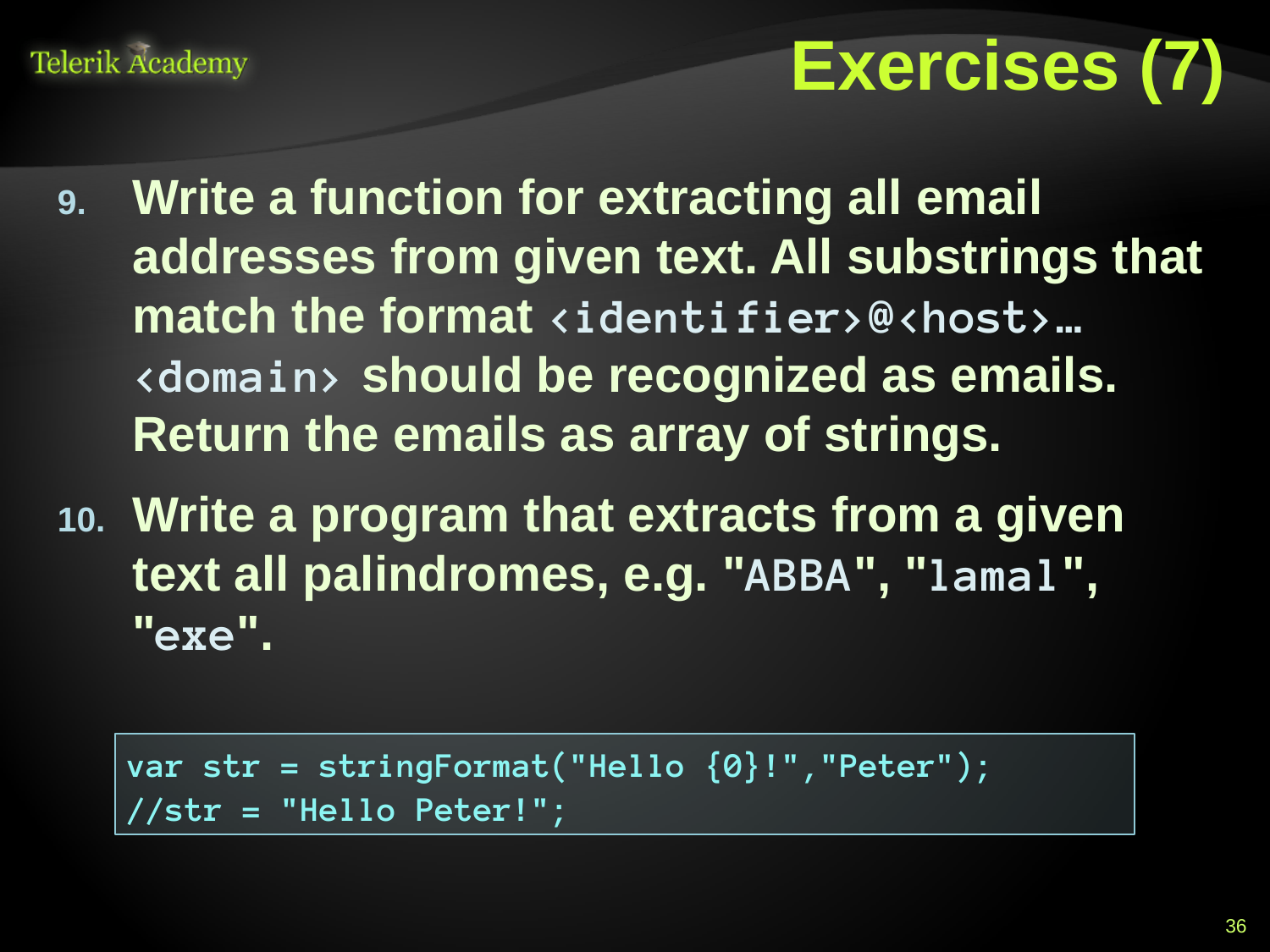

# Exercises (7)
Write a function for extracting all email addresses from given text. All substrings that match the format <identifier>@<host>…<domain> should be recognized as emails. Return the emails as array of strings.
Write a program that extracts from a given text all palindromes, e.g. "ABBA", "lamal", "exe".
var str = stringFormat("Hello {0}!","Peter");
//str = "Hello Peter!";
36